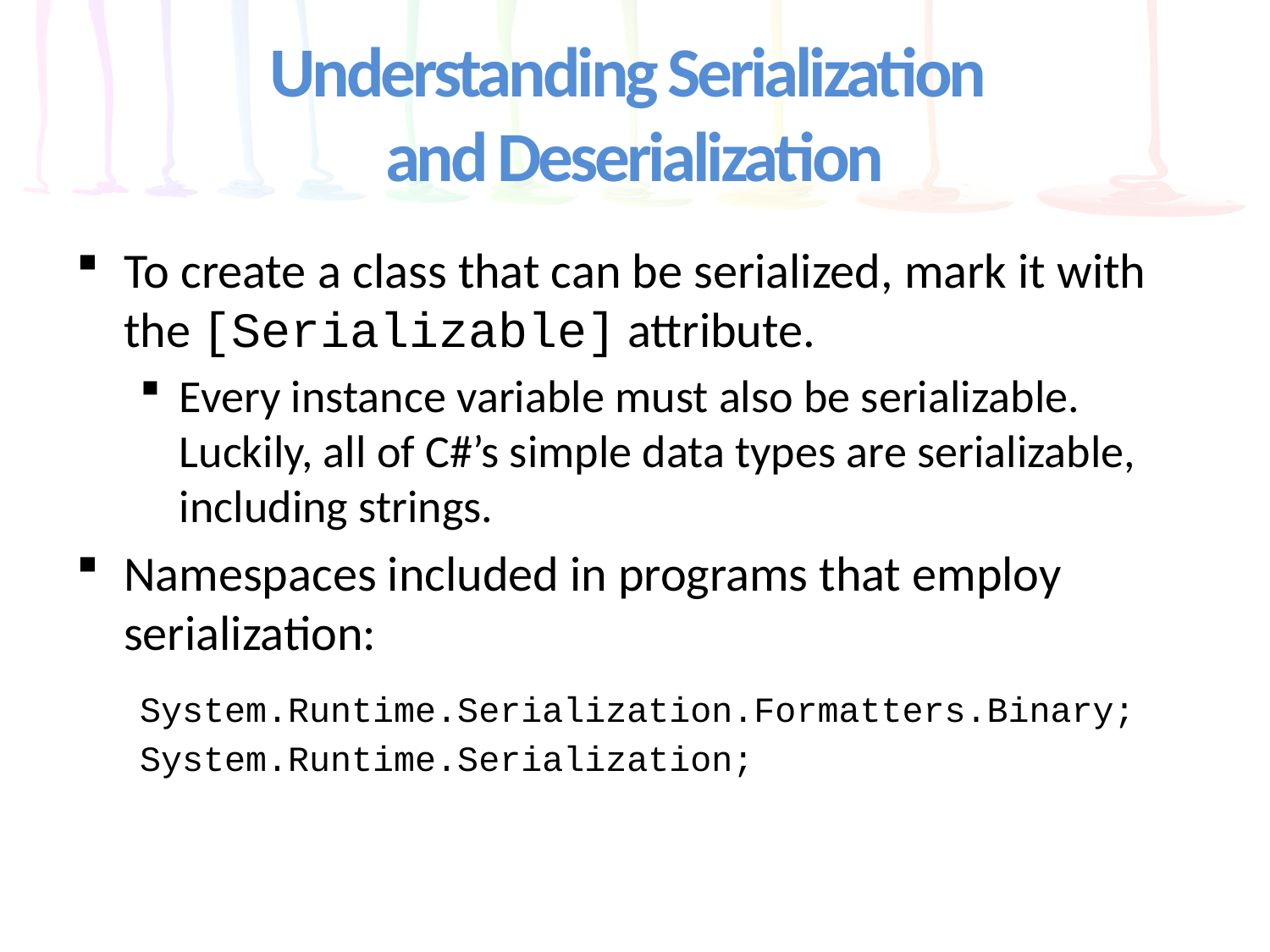

# Understanding Serialization and Deserialization
To create a class that can be serialized, mark it with the [Serializable] attribute.
Every instance variable must also be serializable. Luckily, all of C#’s simple data types are serializable, including strings.
Namespaces included in programs that employ serialization:

System.Runtime.Serialization.Formatters.Binary;
System.Runtime.Serialization;